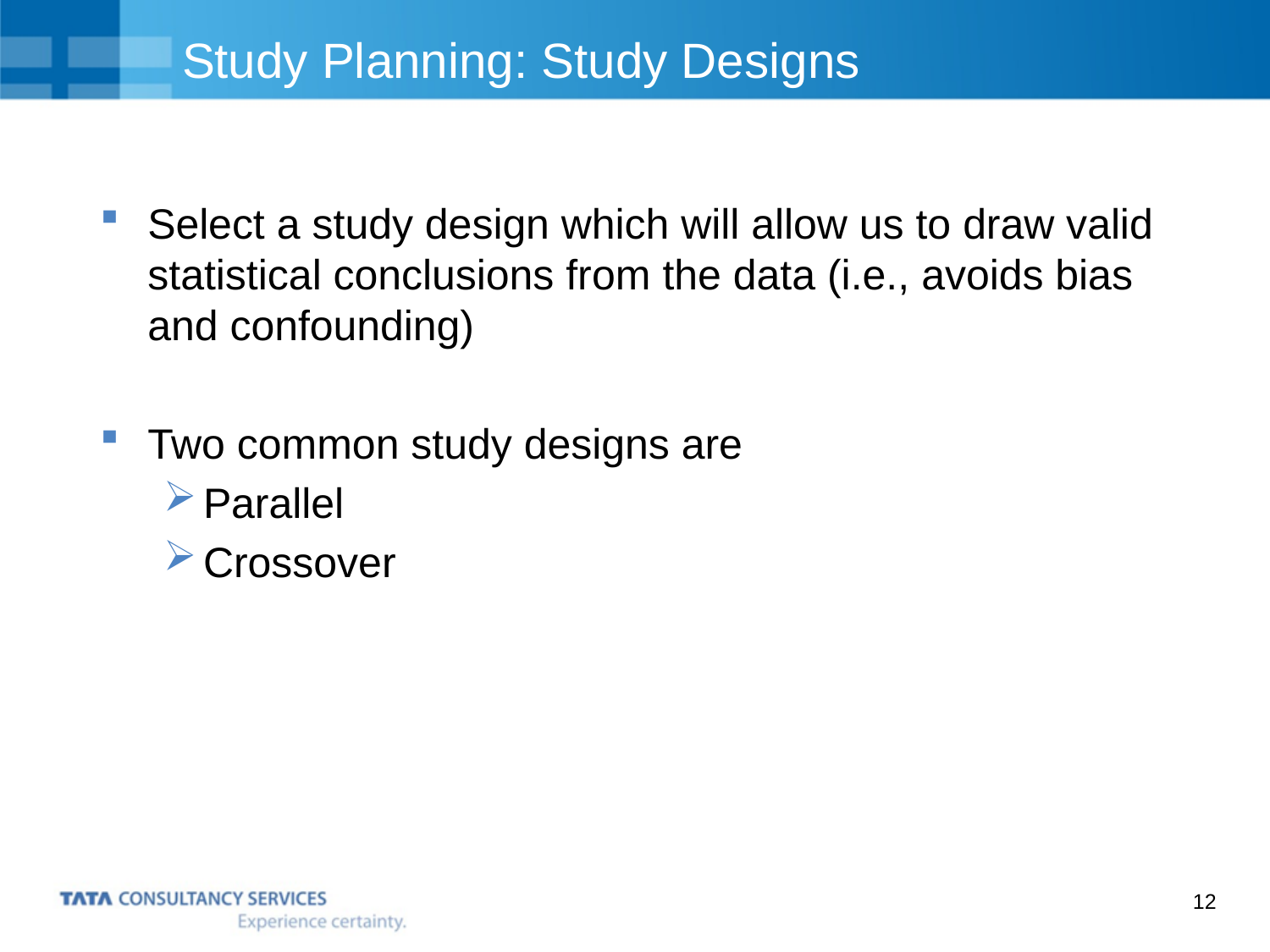

# Study Planning: Study Designs
Select a study design which will allow us to draw valid statistical conclusions from the data (i.e., avoids bias and confounding)

Two common study designs are
Parallel
Crossover